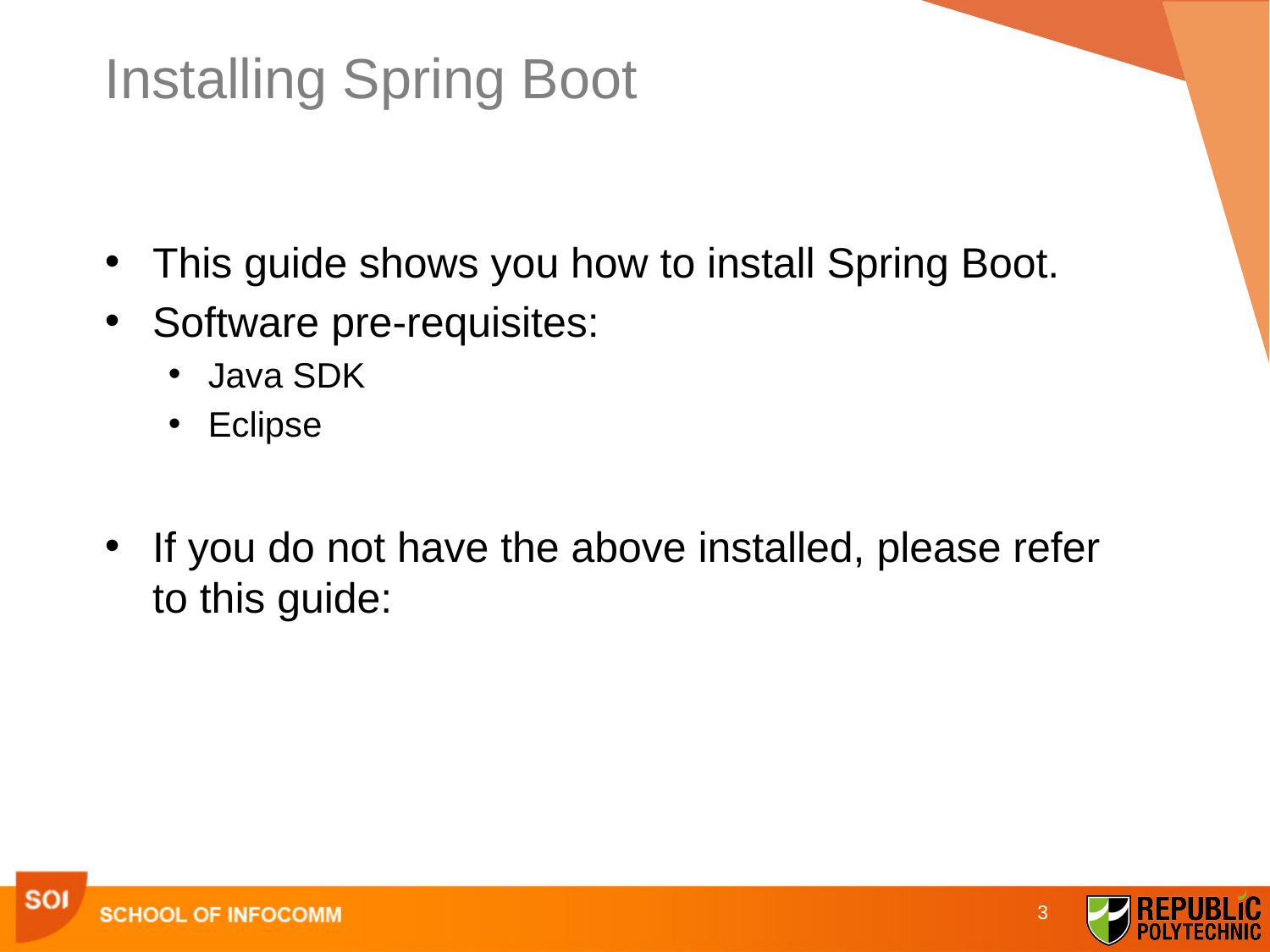

# Installing Spring Boot
This guide shows you how to install Spring Boot.
Software pre-requisites:
Java SDK
Eclipse

If you do not have the above installed, please refer to this guide:
3